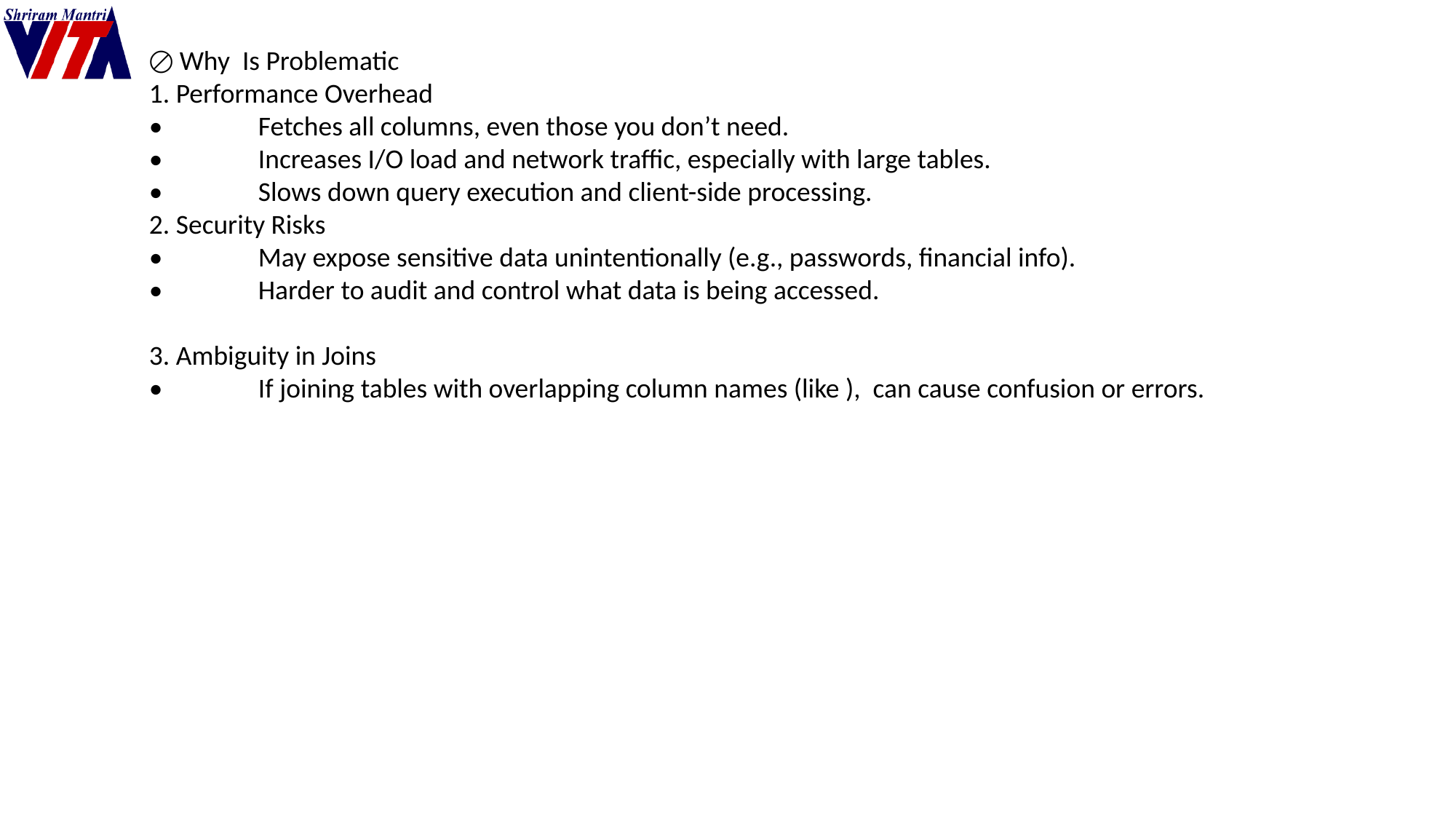

🚫 Why  Is Problematic
1. Performance Overhead
• 	Fetches all columns, even those you don’t need.
• 	Increases I/O load and network traffic, especially with large tables.
• 	Slows down query execution and client-side processing.
2. Security Risks
• 	May expose sensitive data unintentionally (e.g., passwords, financial info).
• 	Harder to audit and control what data is being accessed.

3. Ambiguity in Joins
• 	If joining tables with overlapping column names (like ),  can cause confusion or errors.